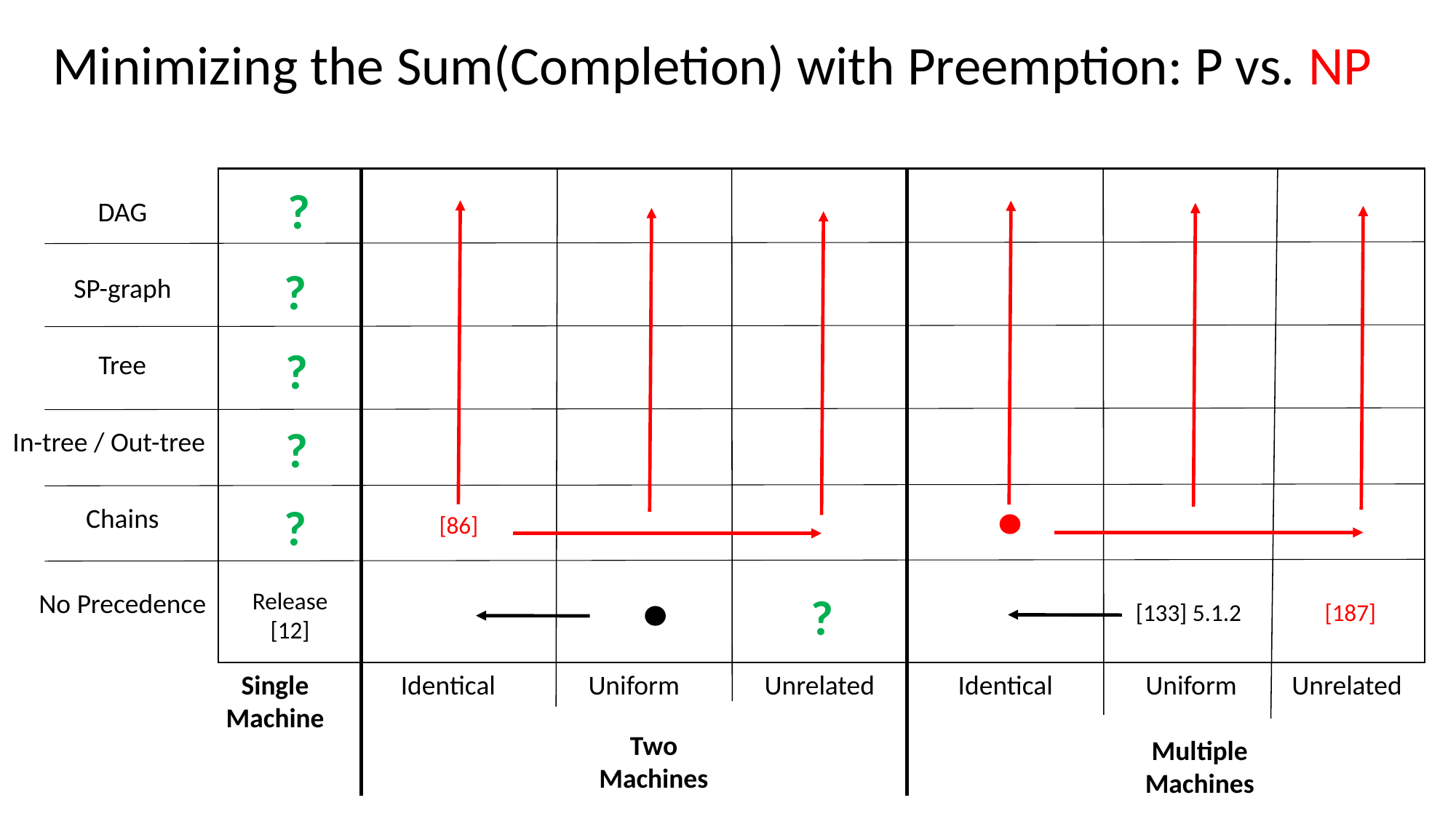

Minimizing the Sum(Completion) with Preemption: P vs. NP

?
DAG
?
SP-graph
?
Tree
?
In-tree / Out-tree
?
Chains
[86]

Release
[12]
No Precedence
?
[187]
[133] 5.1.2

Single Machine
Identical
Uniform
Unrelated
Identical
Uniform
Unrelated
Two Machines
Multiple Machines